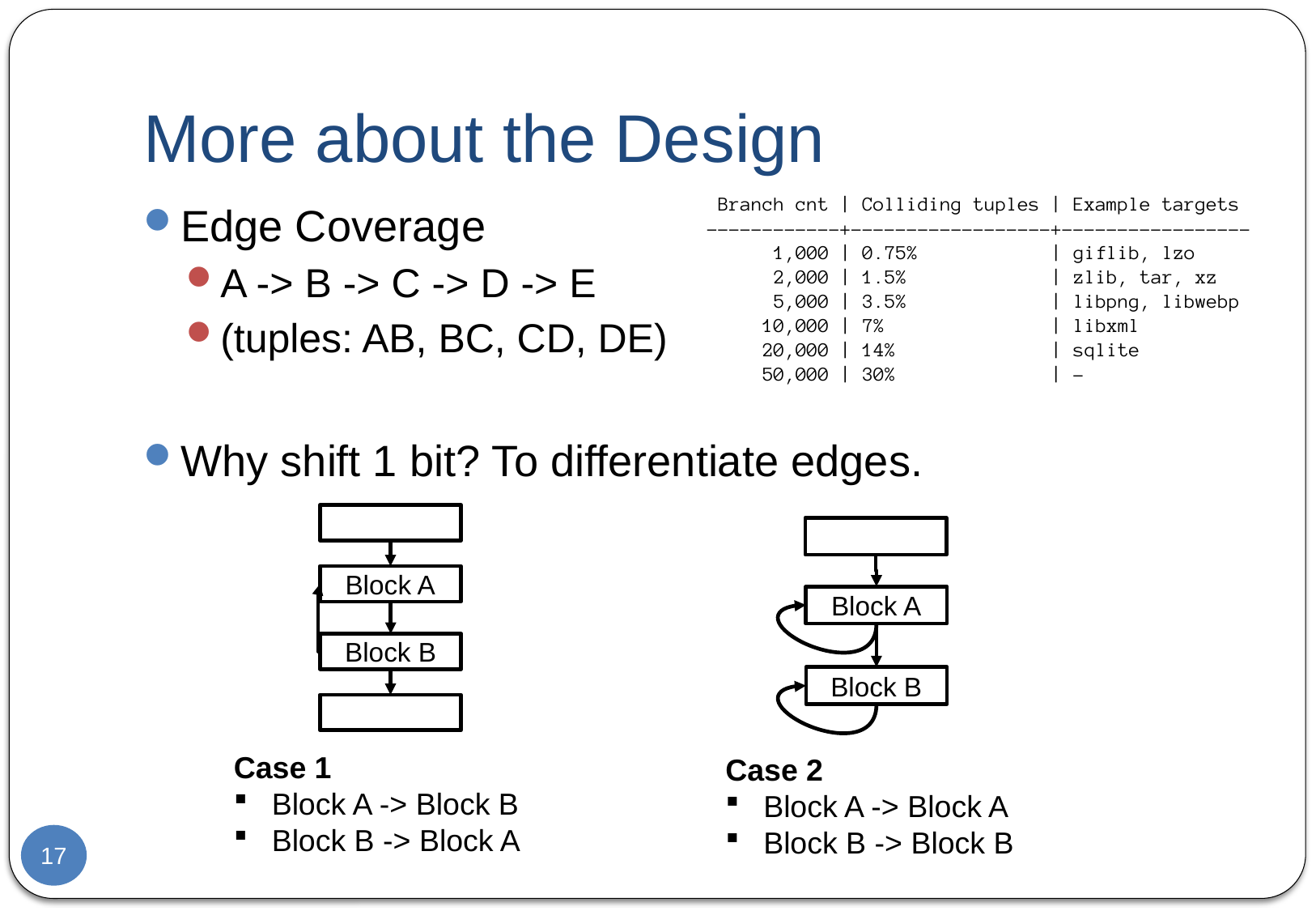

# More about the Design
   Branch cnt | Colliding tuples | Example targets
  ------------+------------------+-----------------
        1,000 | 0.75%            | giflib, lzo
        2,000 | 1.5%             | zlib, tar, xz
        5,000 | 3.5%             | libpng, libwebp
       10,000 | 7%               | libxml
       20,000 | 14%              | sqlite
       50,000 | 30%              | -
Edge Coverage
A -> B -> C -> D -> E
(tuples: AB, BC, CD, DE)

Why shift 1 bit? To differentiate edges.

Block A
Block B

Block A
Block B
Case 1
Block A -> Block B
Block B -> Block A
Case 2
Block A -> Block A
Block B -> Block B
17